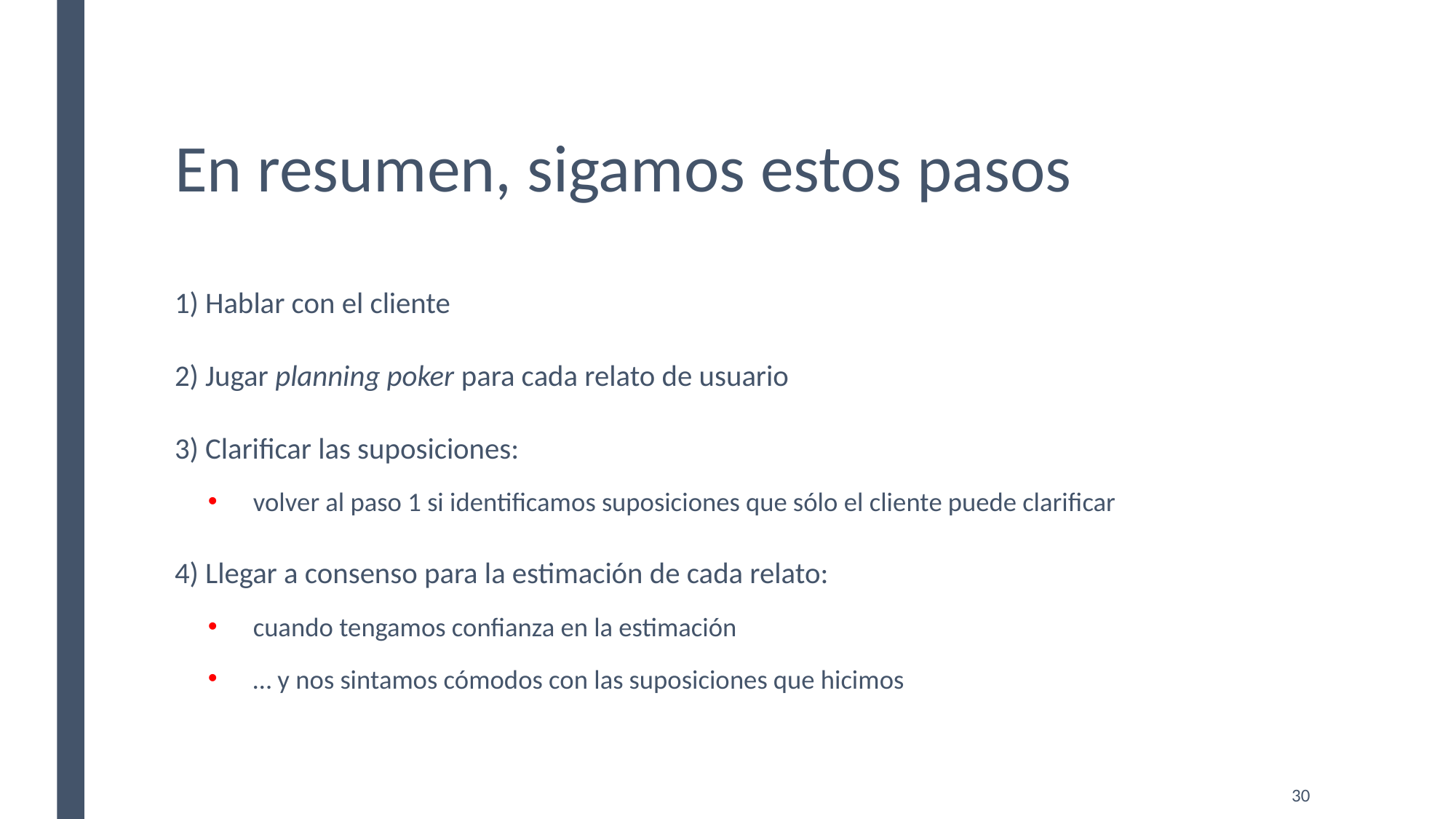

# En resumen, sigamos estos pasos
1) Hablar con el cliente
2) Jugar planning poker para cada relato de usuario
3) Clarificar las suposiciones:
volver al paso 1 si identificamos suposiciones que sólo el cliente puede clarificar
4) Llegar a consenso para la estimación de cada relato:
cuando tengamos confianza en la estimación
… y nos sintamos cómodos con las suposiciones que hicimos
30